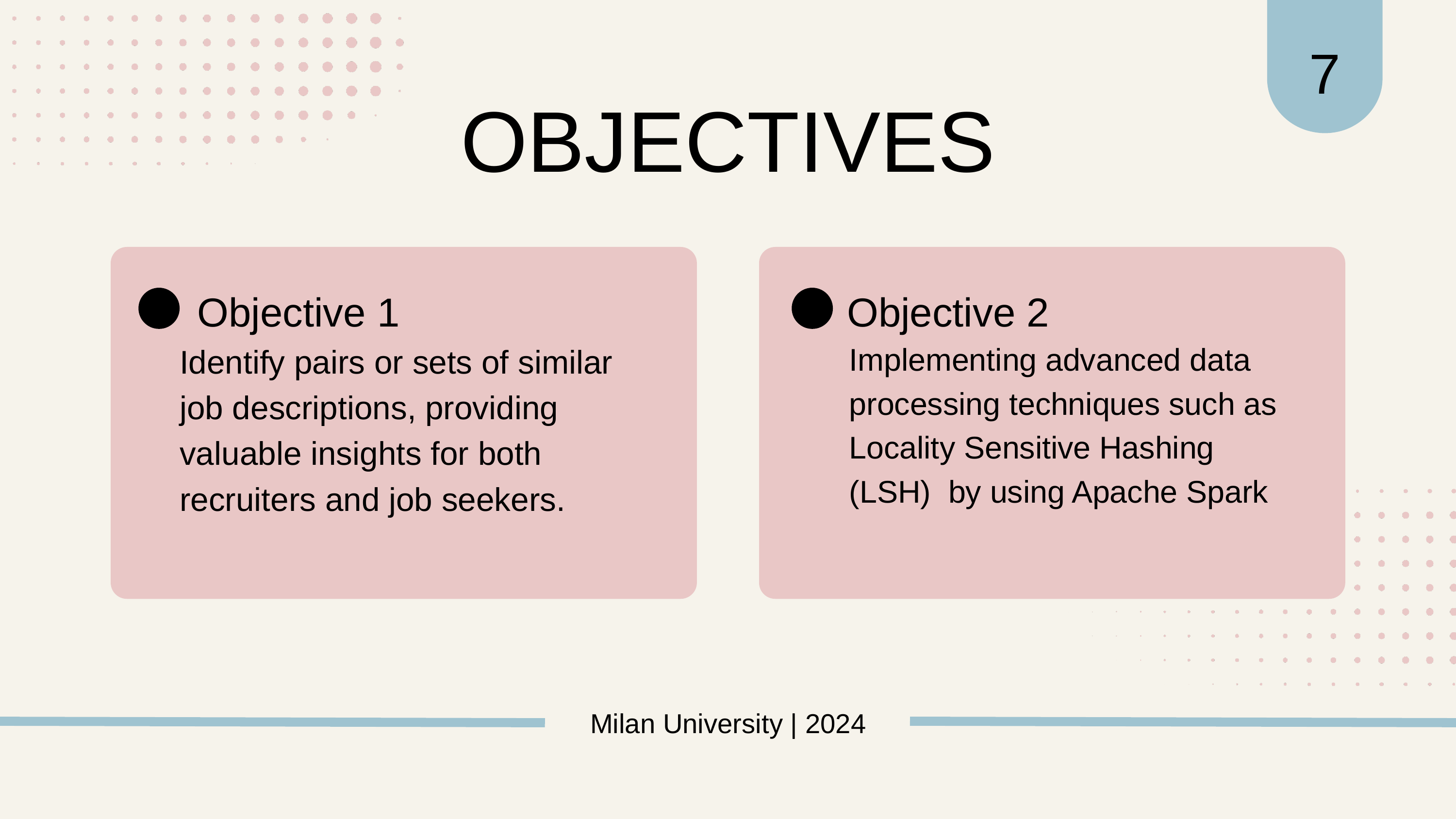

7

OBJECTIVES

Objective 1
Objective 2

Implementing advanced data processing techniques such as Locality Sensitive Hashing (LSH)  by using Apache Spark
Identify pairs or sets of similar job descriptions, providing valuable insights for both recruiters and job seekers.

Milan University | 2024